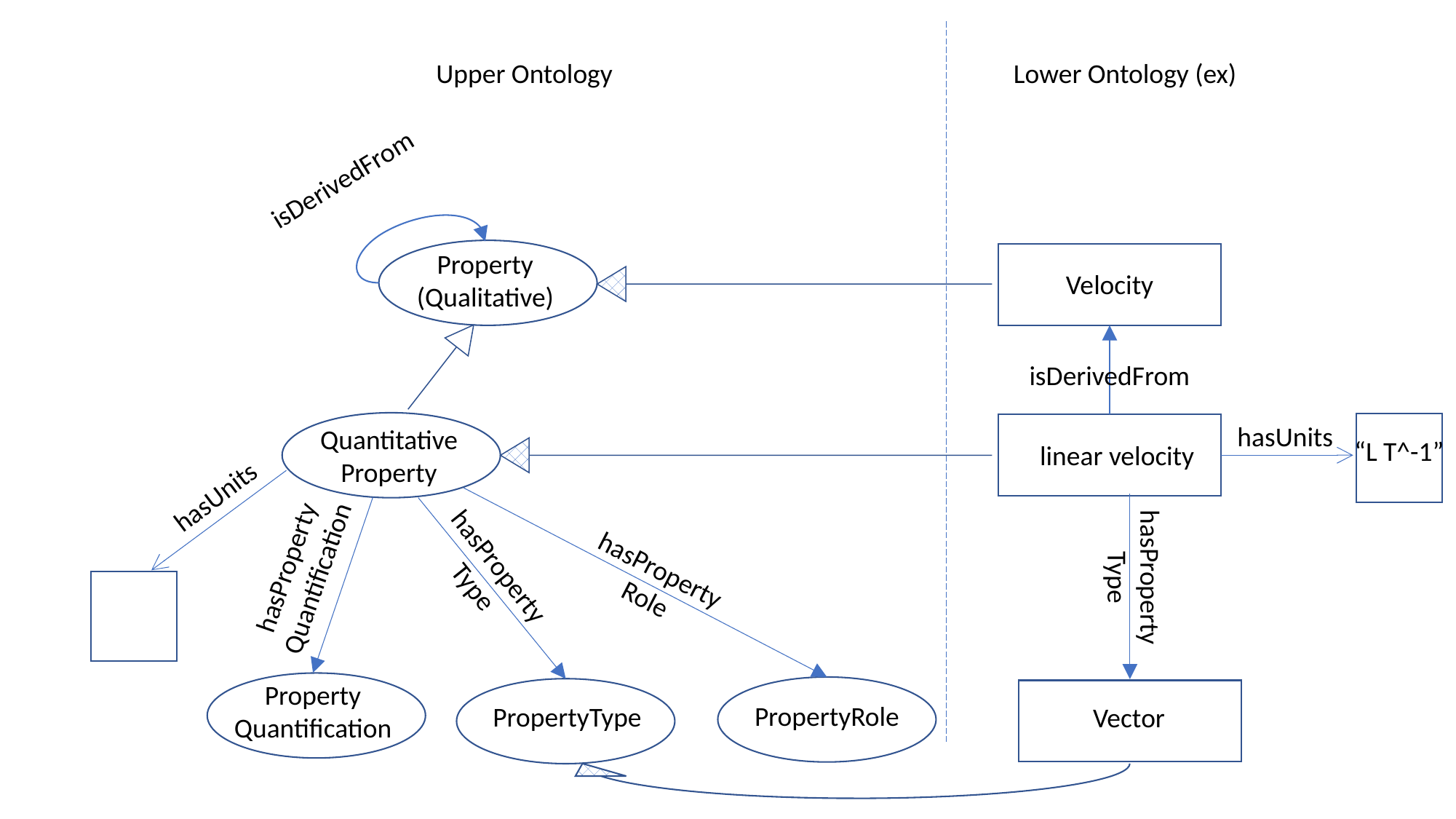

Upper Ontology
Lower Ontology (ex)
isDerivedFrom

Property (Qualitative)

Velocity

isDerivedFrom

hasUnits

Quantitative
Property
“L T^-1”
linear velocity

hasUnits
hasProperty
Quantification
hasProperty
Type
hasProperty
Type
hasProperty
Role

Property
Quantification

PropertyRole
PropertyType
Vector